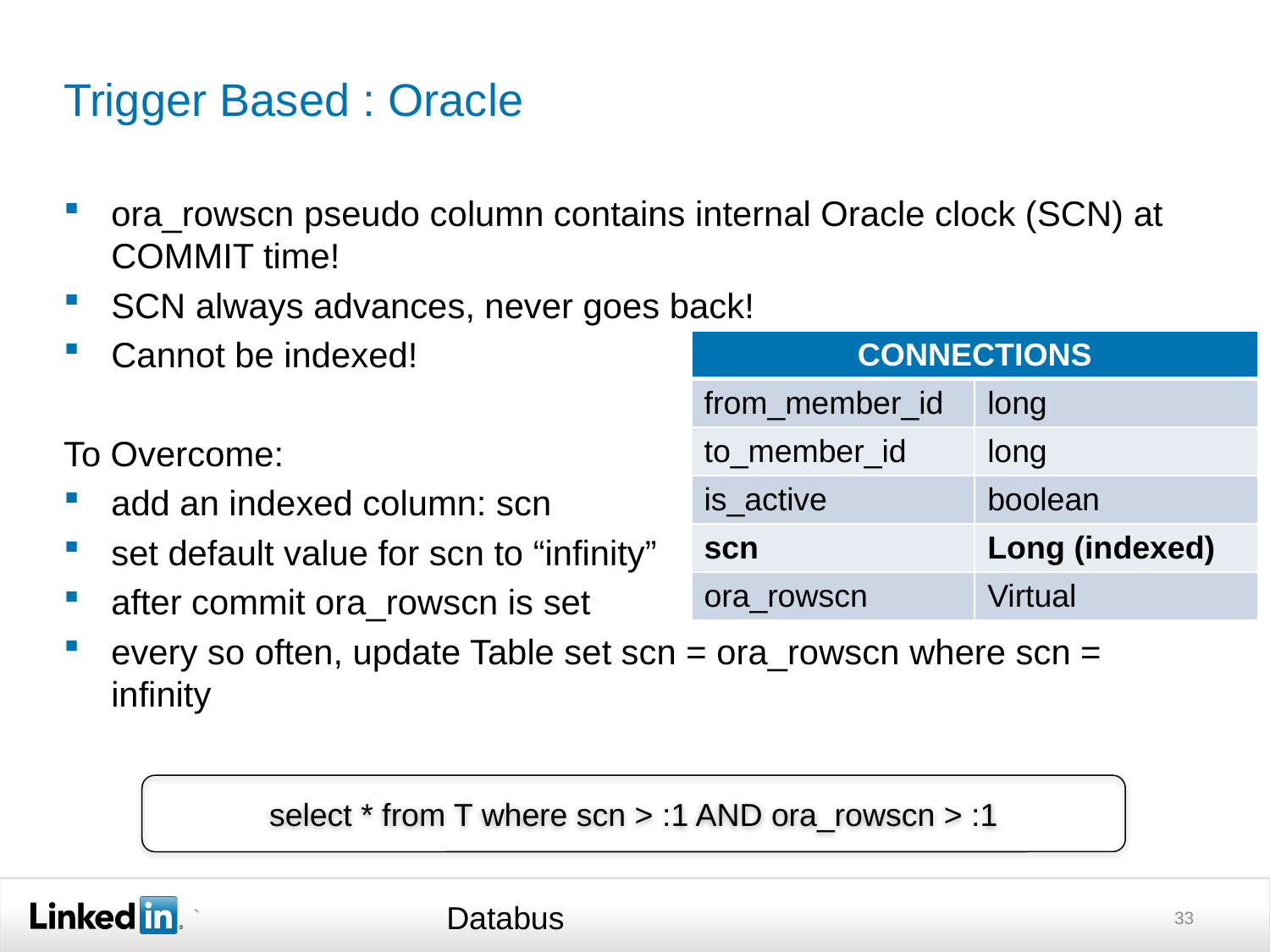

# Trigger Based : Oracle
ora_rowscn pseudo column contains internal Oracle clock (SCN) at COMMIT time!
SCN always advances, never goes back!
Cannot be indexed!

To Overcome:
add an indexed column: scn
set default value for scn to “infinity”
after commit ora_rowscn is set
every so often, update Table set scn = ora_rowscn where scn = infinity

| CONNECTIONS |  |
| --- | --- |
| from\_member\_id | long |
| to\_member\_id | long |
| is\_active | boolean |
| scn | Long (indexed) |
| ora\_rowscn | Virtual |
select * from T where scn > :1 AND ora_rowscn > :1
Databus
33